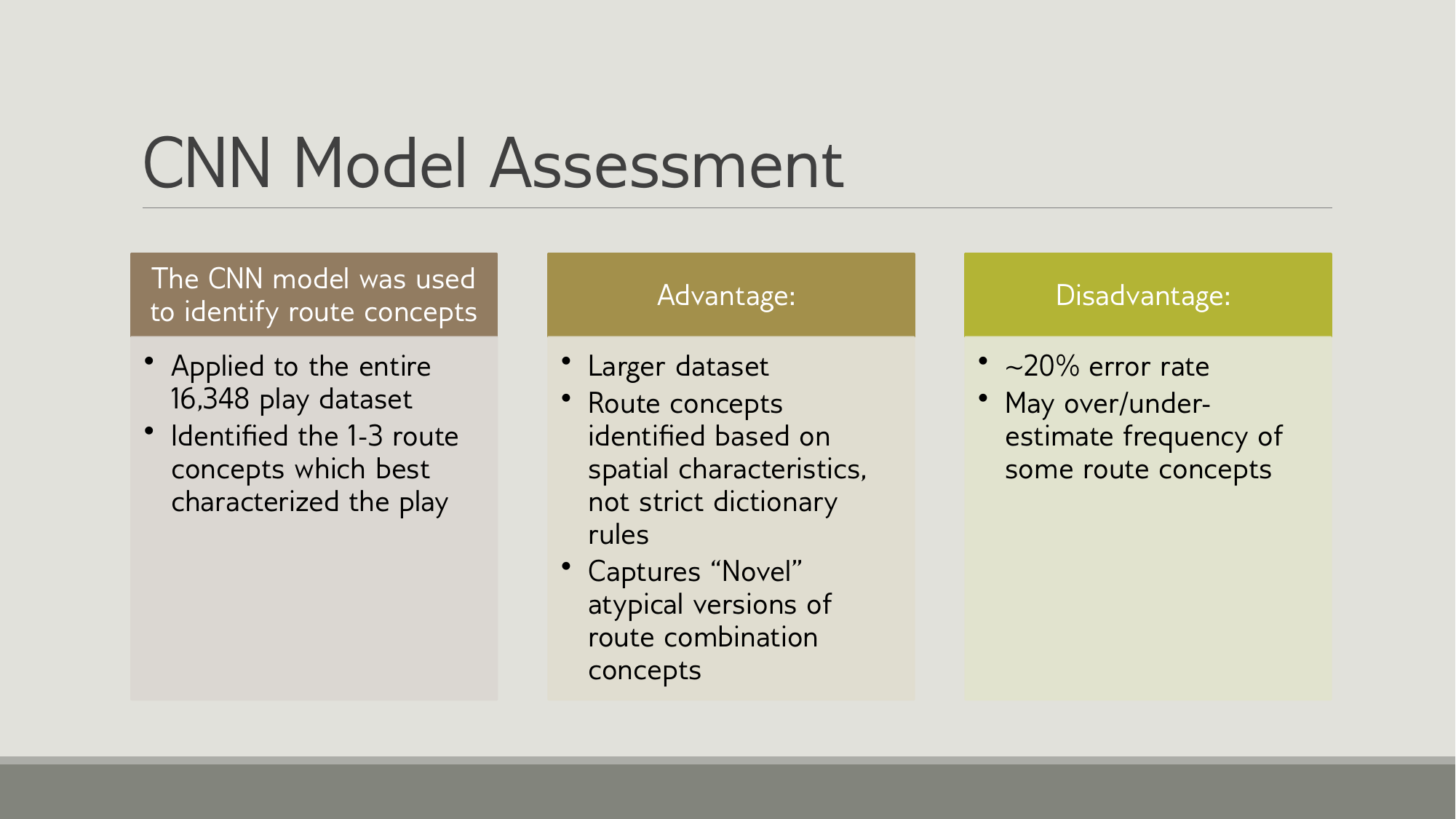

# CNN Model Assessment
The CNN model was used to identify route concepts
Applied to the entire 16,348 play dataset
Identified the 1-3 route concepts which best characterized the play
Advantage:
Larger dataset
Route concepts identified based on spatial characteristics, not strict dictionary rules
Captures “Novel” atypical versions of route combination concepts
Disadvantage:
~20% error rate
May over/under-estimate frequency of some route concepts